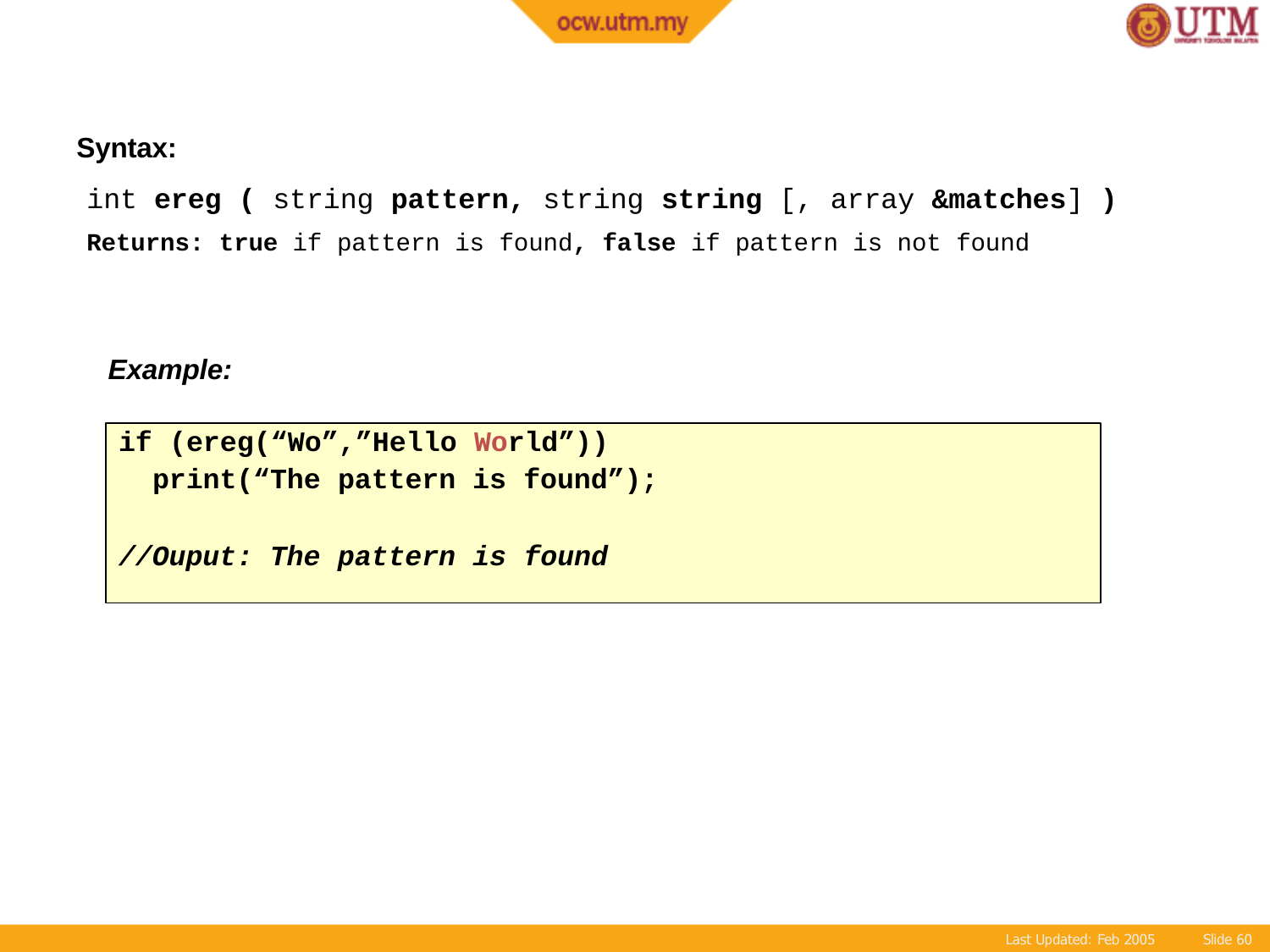

Syntax:
int ereg ( string pattern, string string [, array &matches] )
Returns: true if pattern is found, false if pattern is not found
Example:

if (ereg(“Wo”,”Hello World”))
print(“The pattern is found”);

//Ouput: The pattern is found
Last Updated: Feb 2005
Slide 60